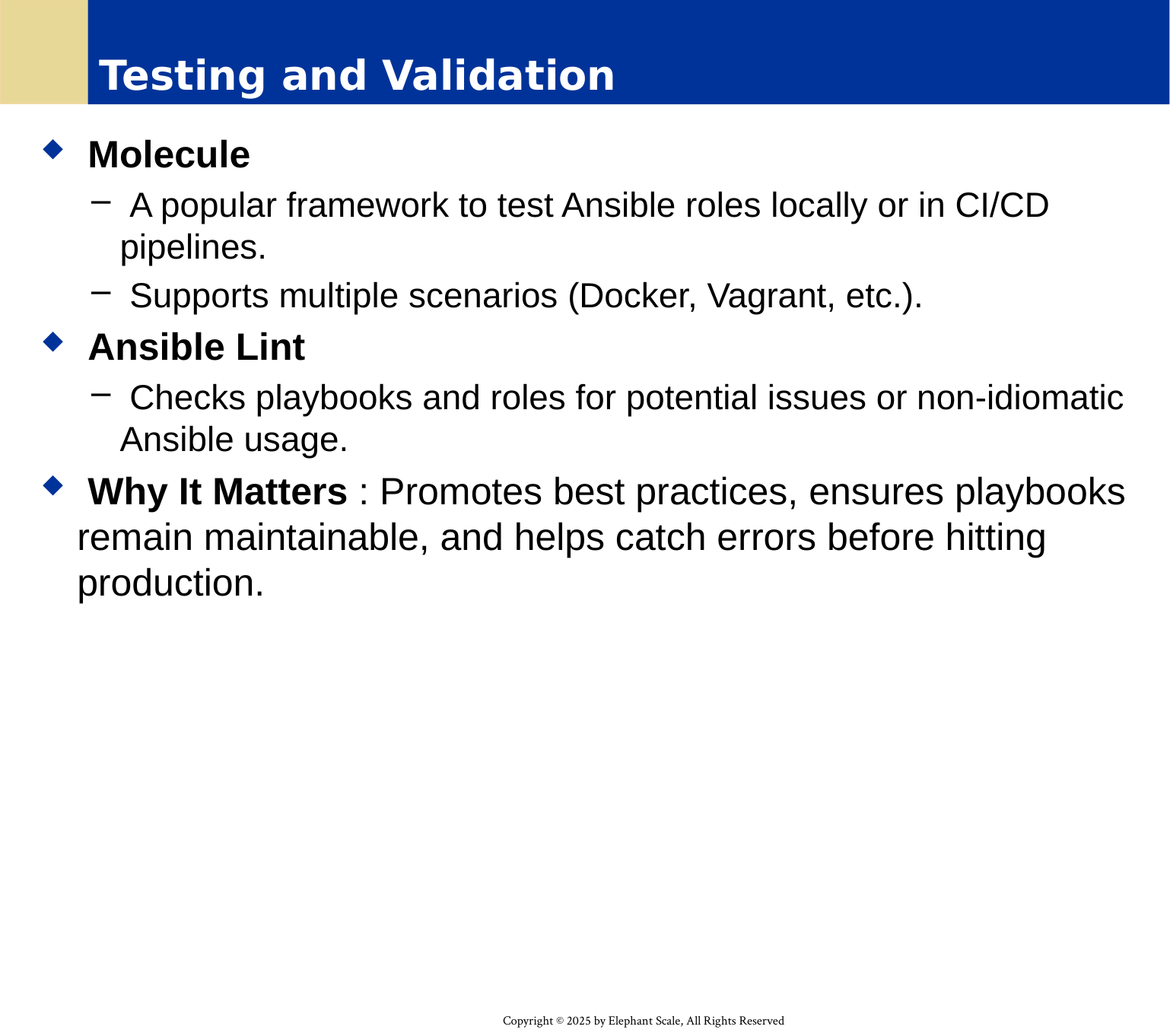

# Testing and Validation
 Molecule
 A popular framework to test Ansible roles locally or in CI/CD pipelines.
 Supports multiple scenarios (Docker, Vagrant, etc.).
 Ansible Lint
 Checks playbooks and roles for potential issues or non-idiomatic Ansible usage.
 Why It Matters : Promotes best practices, ensures playbooks remain maintainable, and helps catch errors before hitting production.
Copyright © 2025 by Elephant Scale, All Rights Reserved